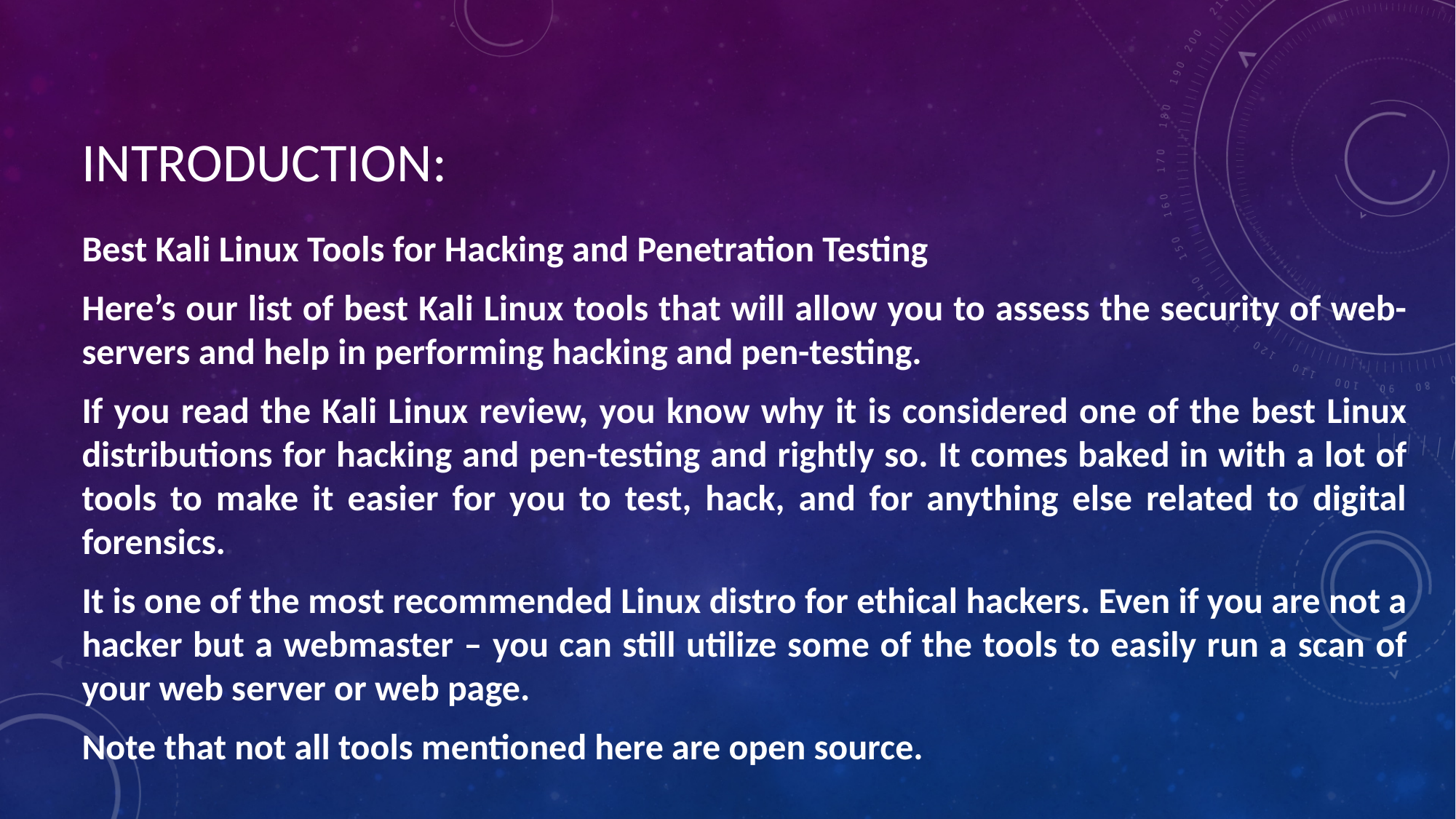

# Introduction:
Best Kali Linux Tools for Hacking and Penetration Testing
Here’s our list of best Kali Linux tools that will allow you to assess the security of web-servers and help in performing hacking and pen-testing.
If you read the Kali Linux review, you know why it is considered one of the best Linux distributions for hacking and pen-testing and rightly so. It comes baked in with a lot of tools to make it easier for you to test, hack, and for anything else related to digital forensics.
It is one of the most recommended Linux distro for ethical hackers. Even if you are not a hacker but a webmaster – you can still utilize some of the tools to easily run a scan of your web server or web page.
Note that not all tools mentioned here are open source.